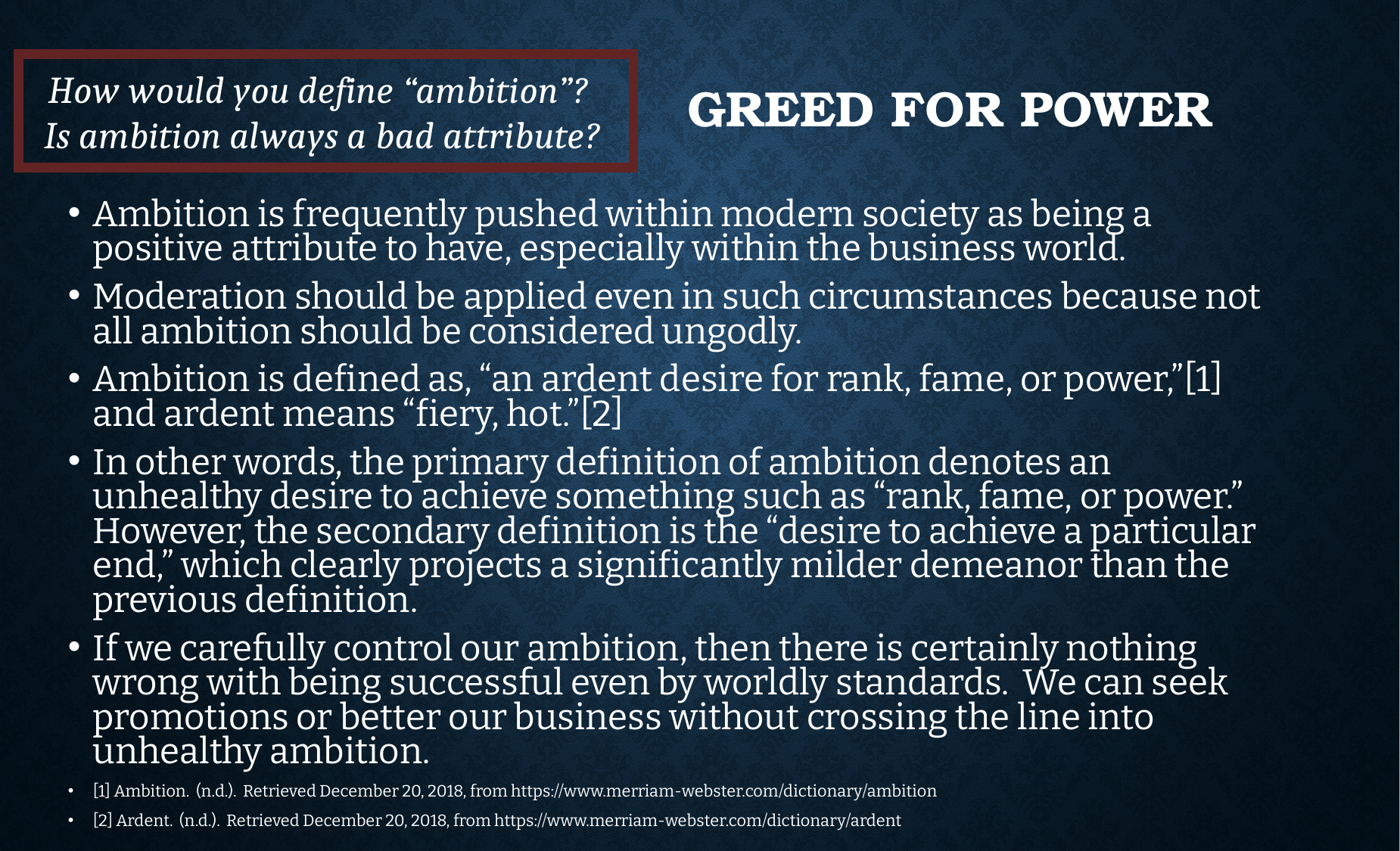

# Greed for Power
How would you define “ambition”?
Is ambition always a bad attribute?
Ambition is frequently pushed within modern society as being a positive attribute to have, especially within the business world.
Moderation should be applied even in such circumstances because not all ambition should be considered ungodly.
Ambition is defined as, “an ardent desire for rank, fame, or power,”[1] and ardent means “fiery, hot.”[2]
In other words, the primary definition of ambition denotes an unhealthy desire to achieve something such as “rank, fame, or power.”  However, the secondary definition is the “desire to achieve a particular end,” which clearly projects a significantly milder demeanor than the previous definition.
If we carefully control our ambition, then there is certainly nothing wrong with being successful even by worldly standards.  We can seek promotions or better our business without crossing the line into unhealthy ambition.
[1] Ambition.  (n.d.).  Retrieved December 20, 2018, from https://www.merriam-webster.com/dictionary/ambition
[2] Ardent.  (n.d.).  Retrieved December 20, 2018, from https://www.merriam-webster.com/dictionary/ardent